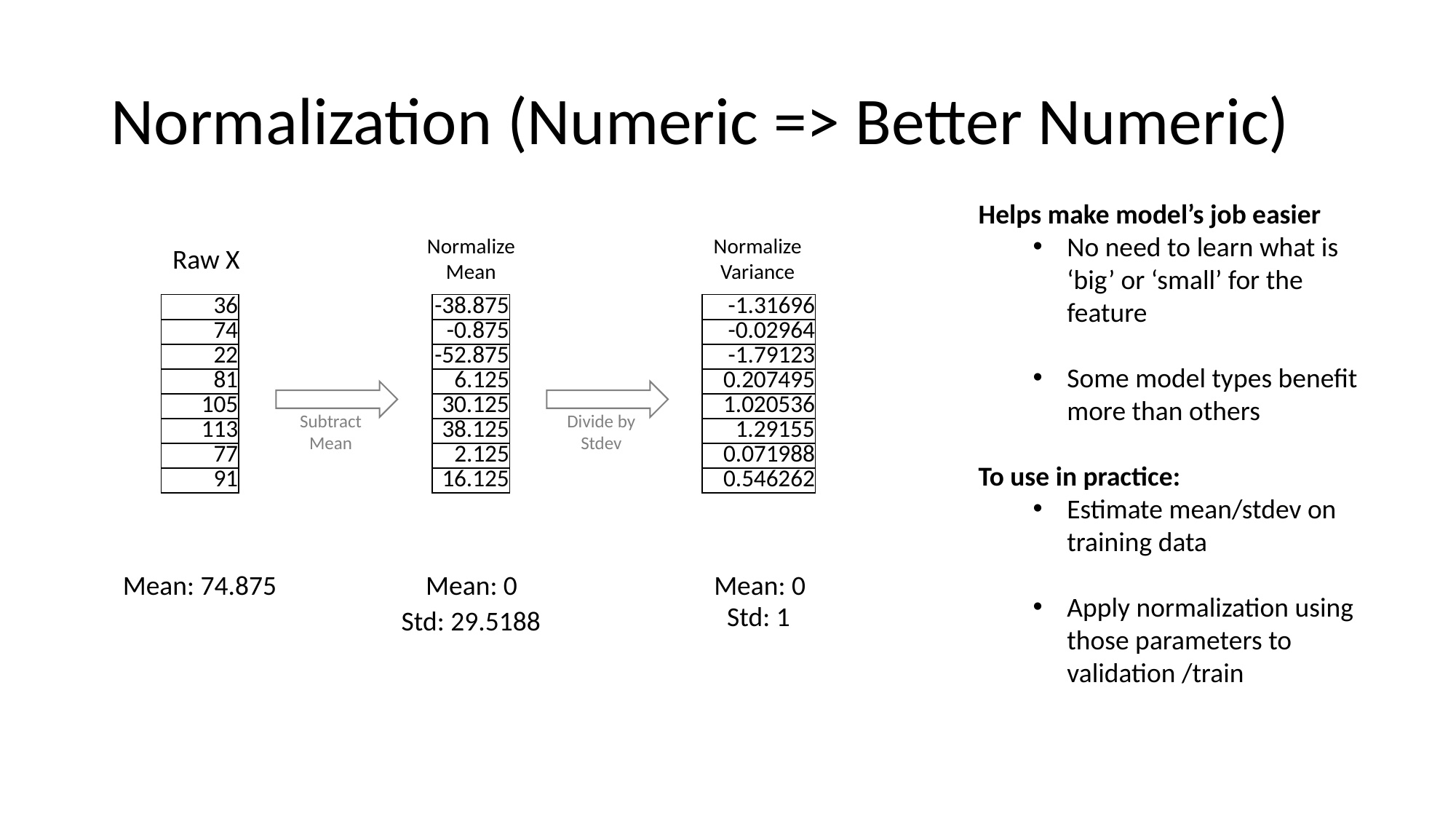

# Normalization (Numeric => Better Numeric)
Helps make model’s job easier
No need to learn what is ‘big’ or ‘small’ for the feature

Some model types benefit more than others
To use in practice:
Estimate mean/stdev on training data
Apply normalization using those parameters to validation /train

Normalize
Mean
Normalize
Variance
Raw X
| 36 |
| --- |
| 74 |
| 22 |
| 81 |
| 105 |
| 113 |
| 77 |
| 91 |
| -38.875 |
| --- |
| -0.875 |
| -52.875 |
| 6.125 |
| 30.125 |
| 38.125 |
| 2.125 |
| 16.125 |
| -1.31696 |
| --- |
| -0.02964 |
| -1.79123 |
| 0.207495 |
| 1.020536 |
| 1.29155 |
| 0.071988 |
| 0.546262 |

Subtract
Mean
Divide by
Stdev
Mean: 74.875
Mean: 0
Mean: 0
Std: 1
Std: 29.5188